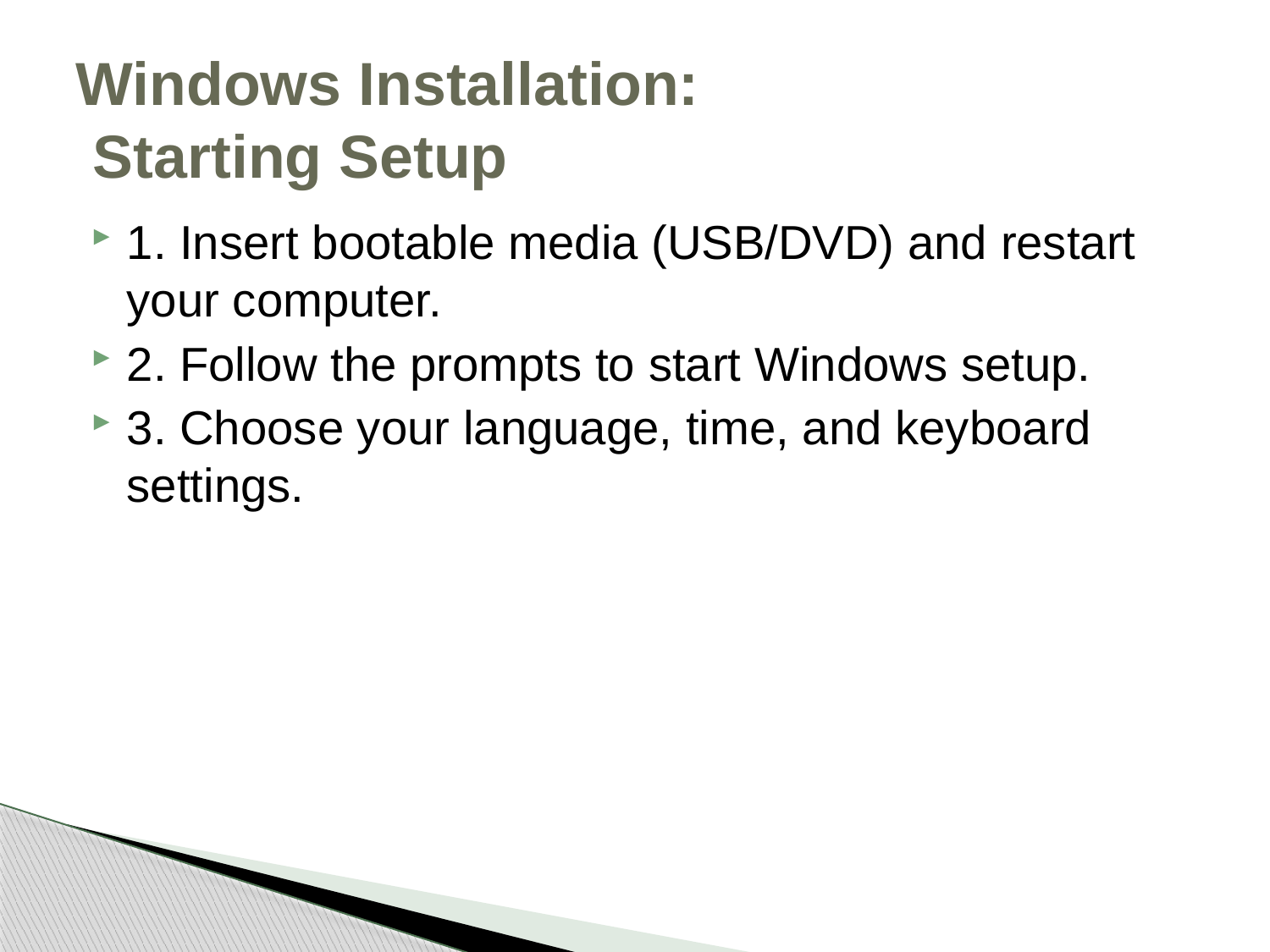

# Windows Installation: Starting Setup
1. Insert bootable media (USB/DVD) and restart your computer.
2. Follow the prompts to start Windows setup.
3. Choose your language, time, and keyboard settings.